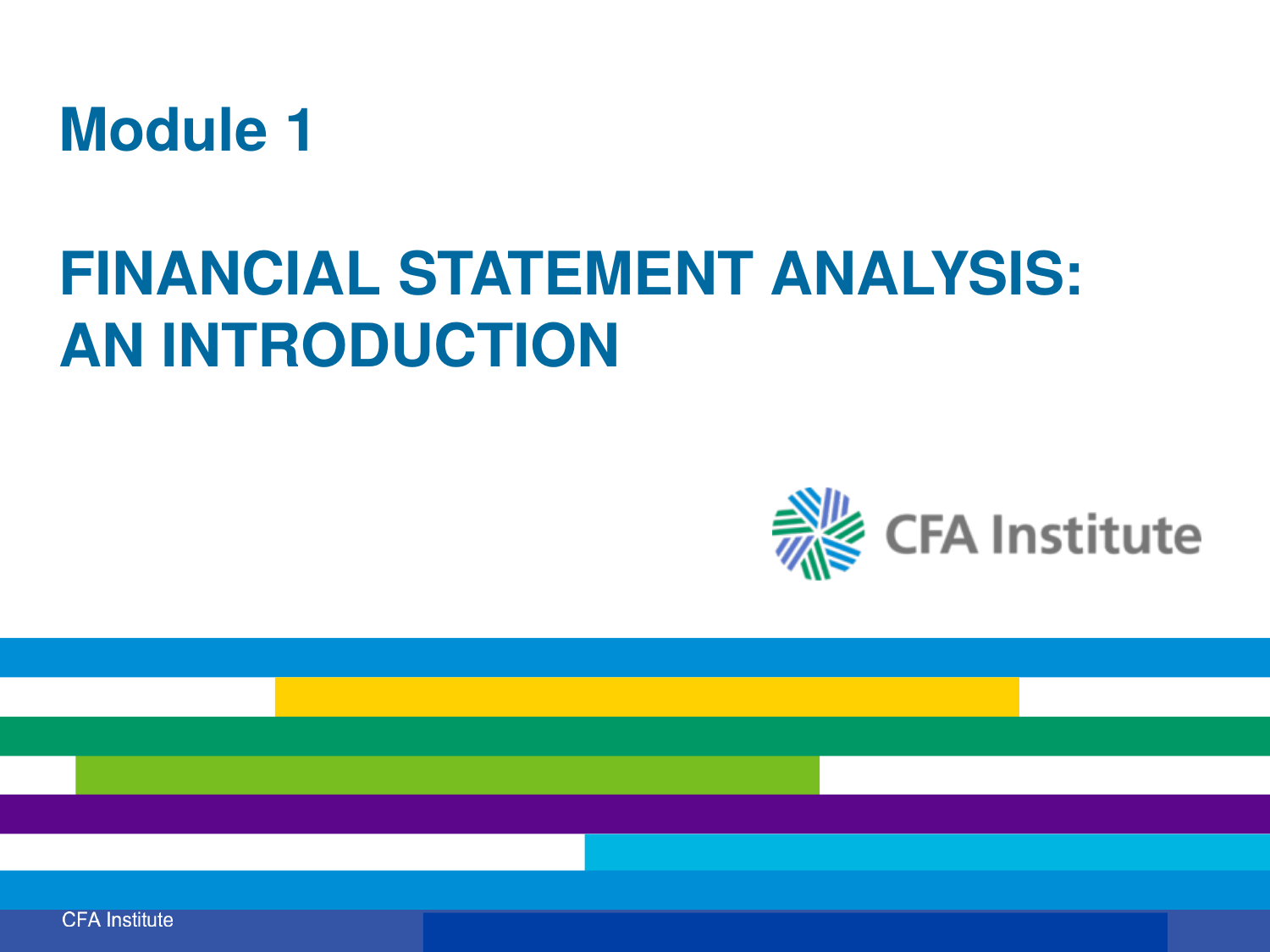

# Module 1 Financial Statement Analysis: An Introduction